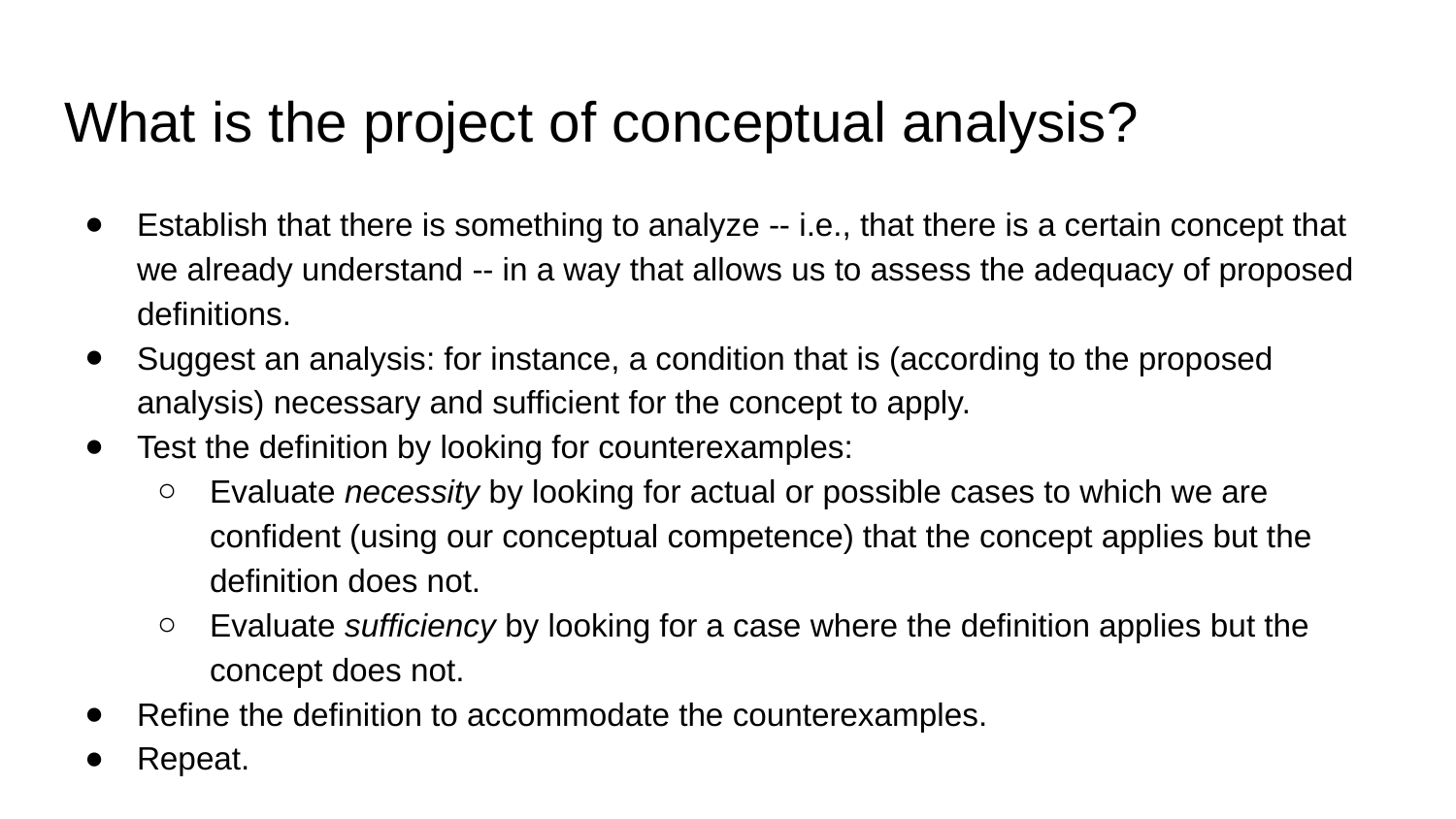

# What is the project of conceptual analysis?

Establish that there is something to analyze -- i.e., that there is a certain concept that we already understand -- in a way that allows us to assess the adequacy of proposed definitions.
Suggest an analysis: for instance, a condition that is (according to the proposed analysis) necessary and sufficient for the concept to apply.
Test the definition by looking for counterexamples:
Evaluate necessity by looking for actual or possible cases to which we are confident (using our conceptual competence) that the concept applies but the definition does not.
Evaluate sufficiency by looking for a case where the definition applies but the concept does not.
Refine the definition to accommodate the counterexamples.
Repeat.